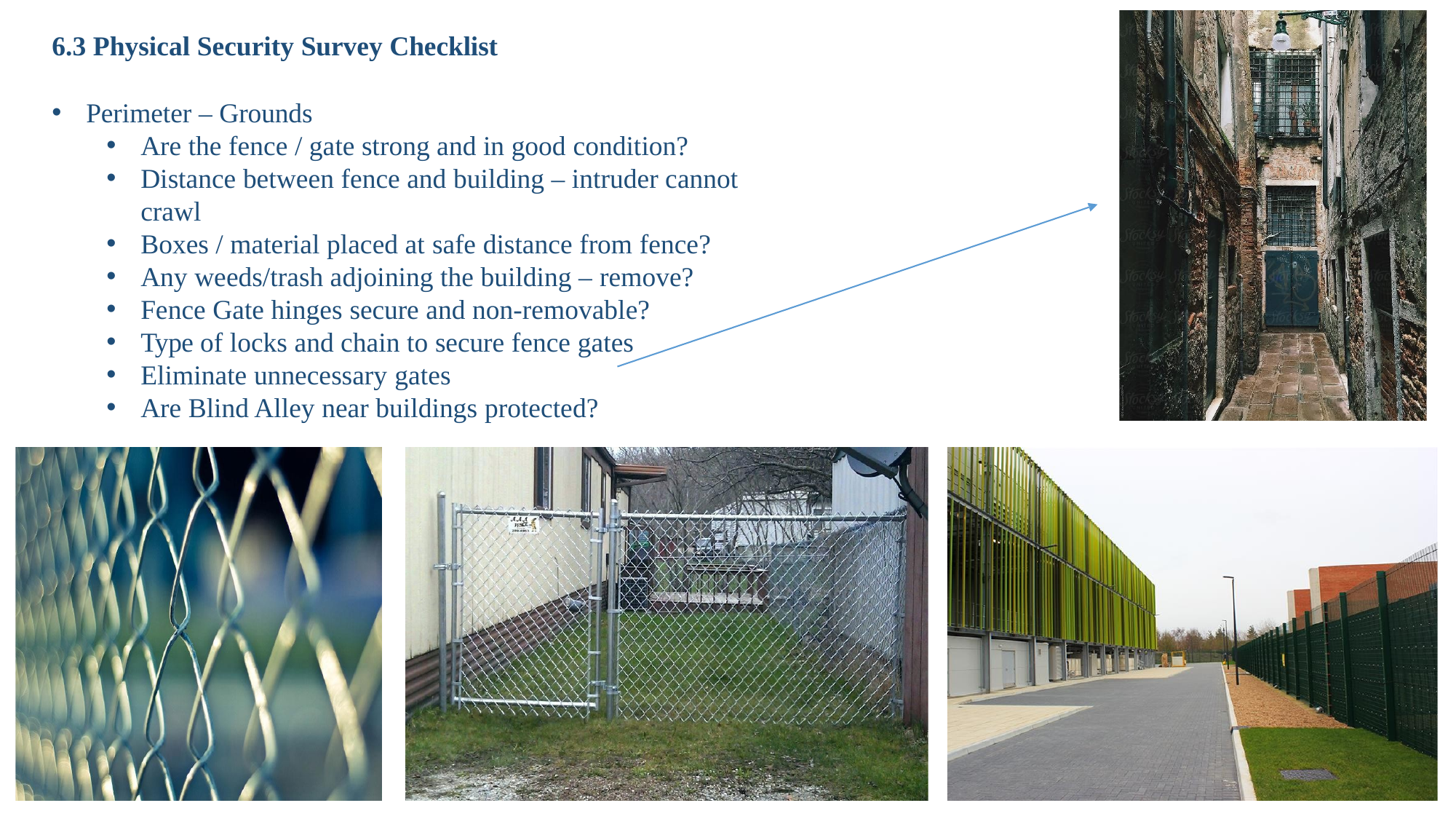

6.3 Physical Security Survey Checklist

Perimeter – Grounds
Are the fence / gate strong and in good condition?
Distance between fence and building – intruder cannot crawl
Boxes / material placed at safe distance from fence?
Any weeds/trash adjoining the building – remove?
Fence Gate hinges secure and non-removable?
Type of locks and chain to secure fence gates
Eliminate unnecessary gates
Are Blind Alley near buildings protected?